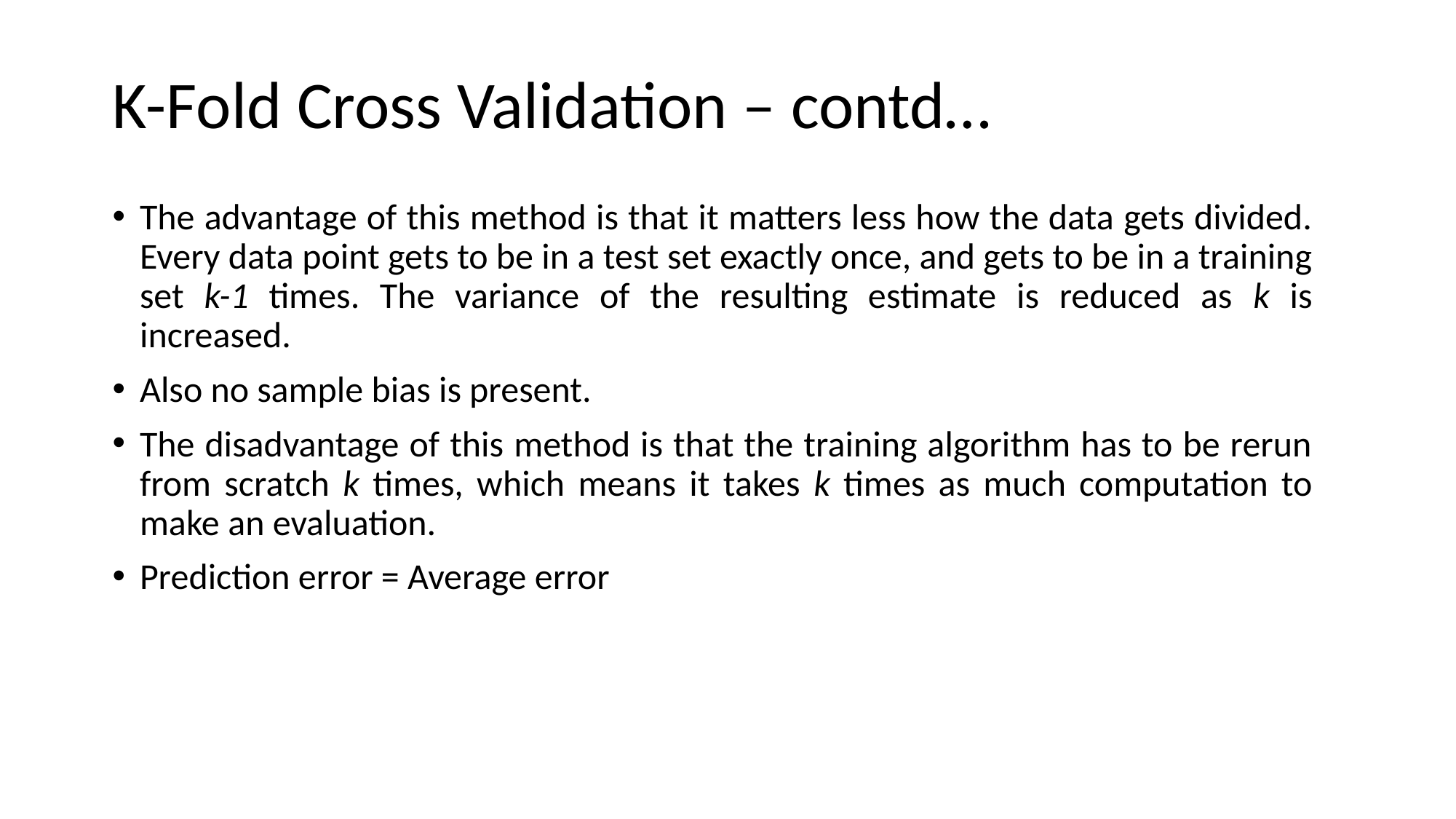

# K-Fold Cross Validation – contd…
The advantage of this method is that it matters less how the data gets divided. Every data point gets to be in a test set exactly once, and gets to be in a training set k-1 times. The variance of the resulting estimate is reduced as k is increased.
Also no sample bias is present.
The disadvantage of this method is that the training algorithm has to be rerun from scratch k times, which means it takes k times as much computation to make an evaluation.
Prediction error = Average error